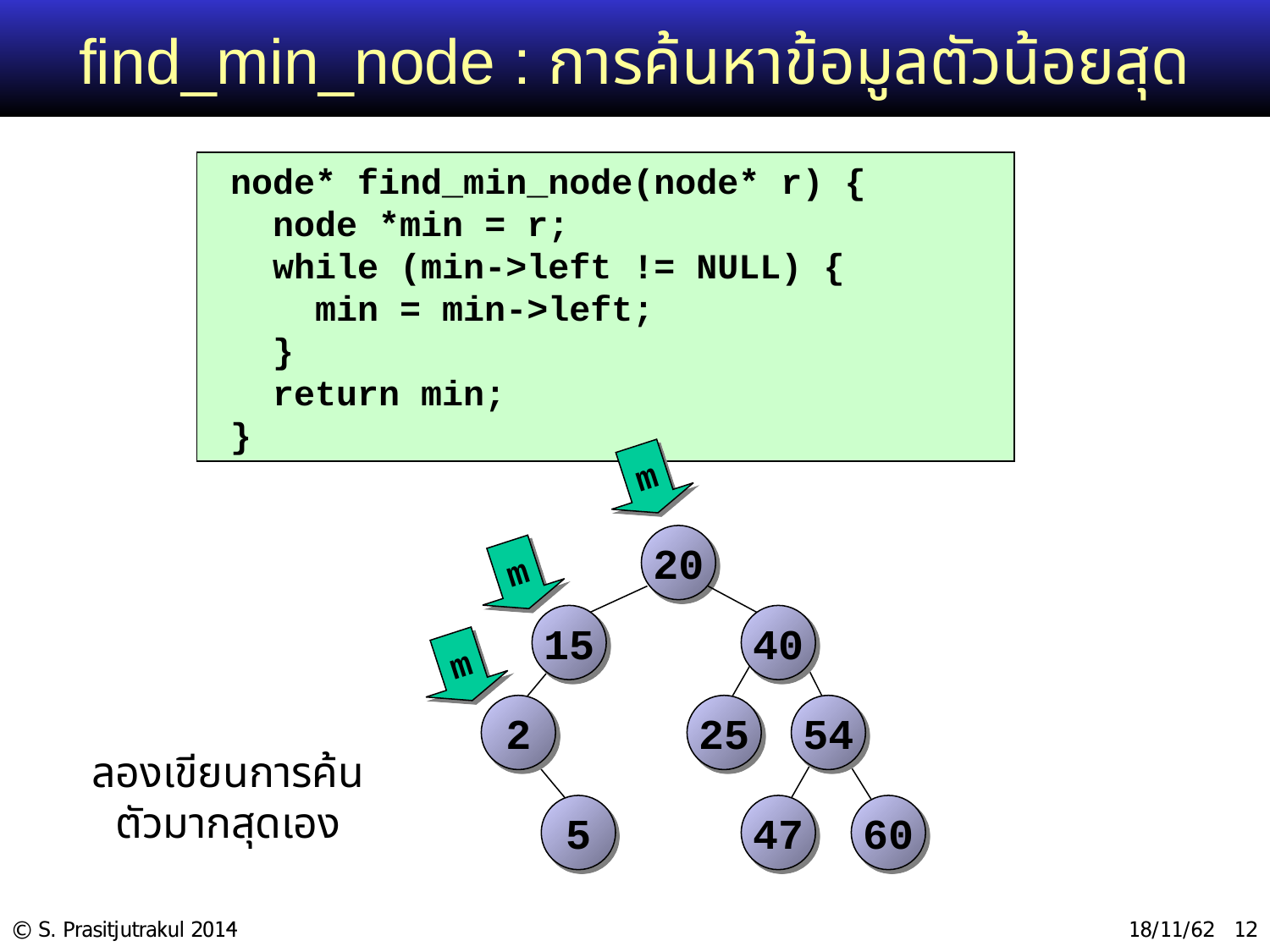

# find_min_node : การค้นหาข้อมูลตัวน้อยสุด
 node* find_min_node(node* r) {
   node *min = r;
   while (min->left != NULL) {
     min = min->left;
   }
   return min;
 }
m
20

15
40

2
25
54

5
47
60
m
m
ลองเขียนการค้น
ตัวมากสุดเอง